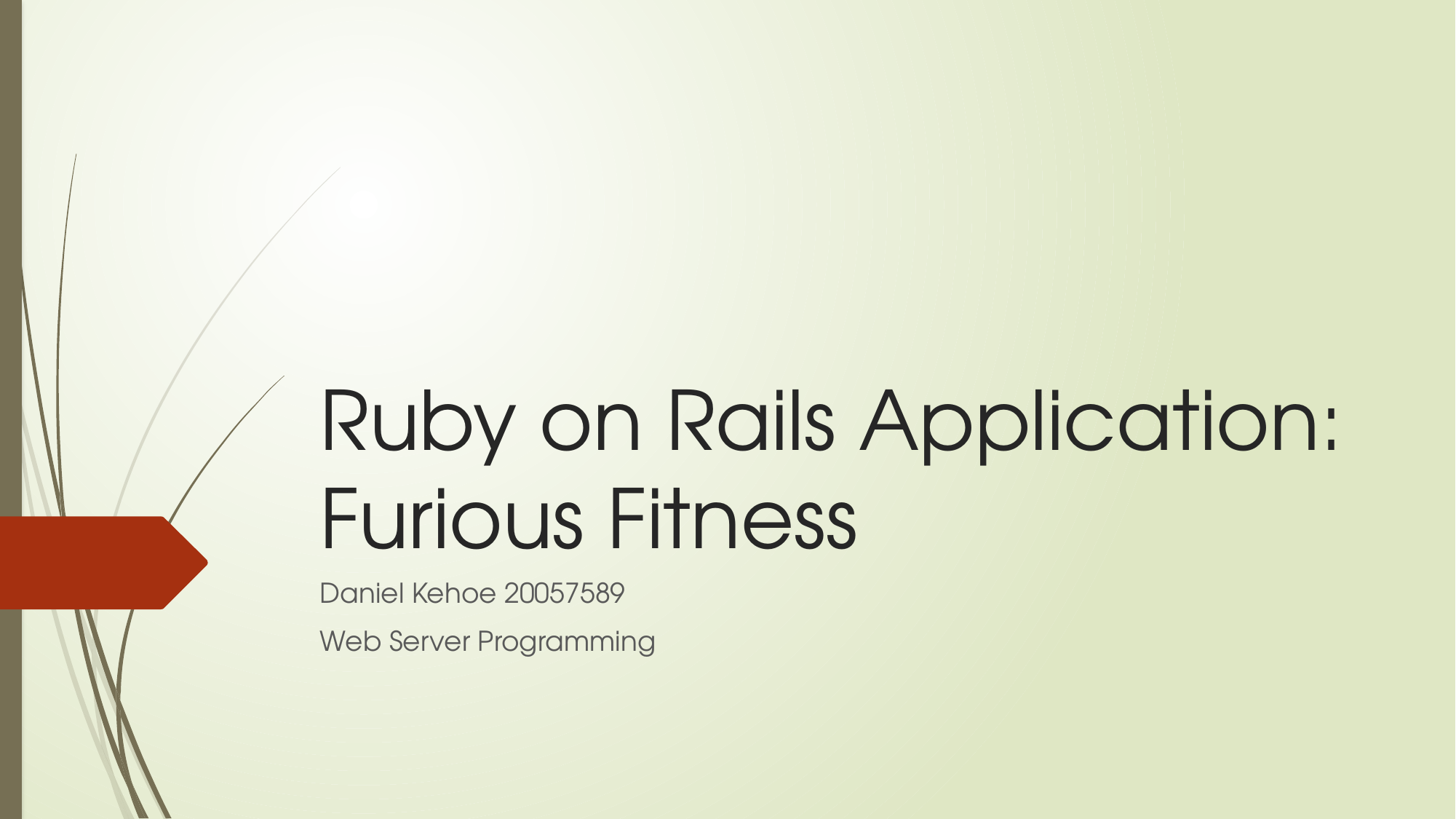

# Ruby on Rails Application: Furious Fitness
Daniel Kehoe 20057589
Web Server Programming